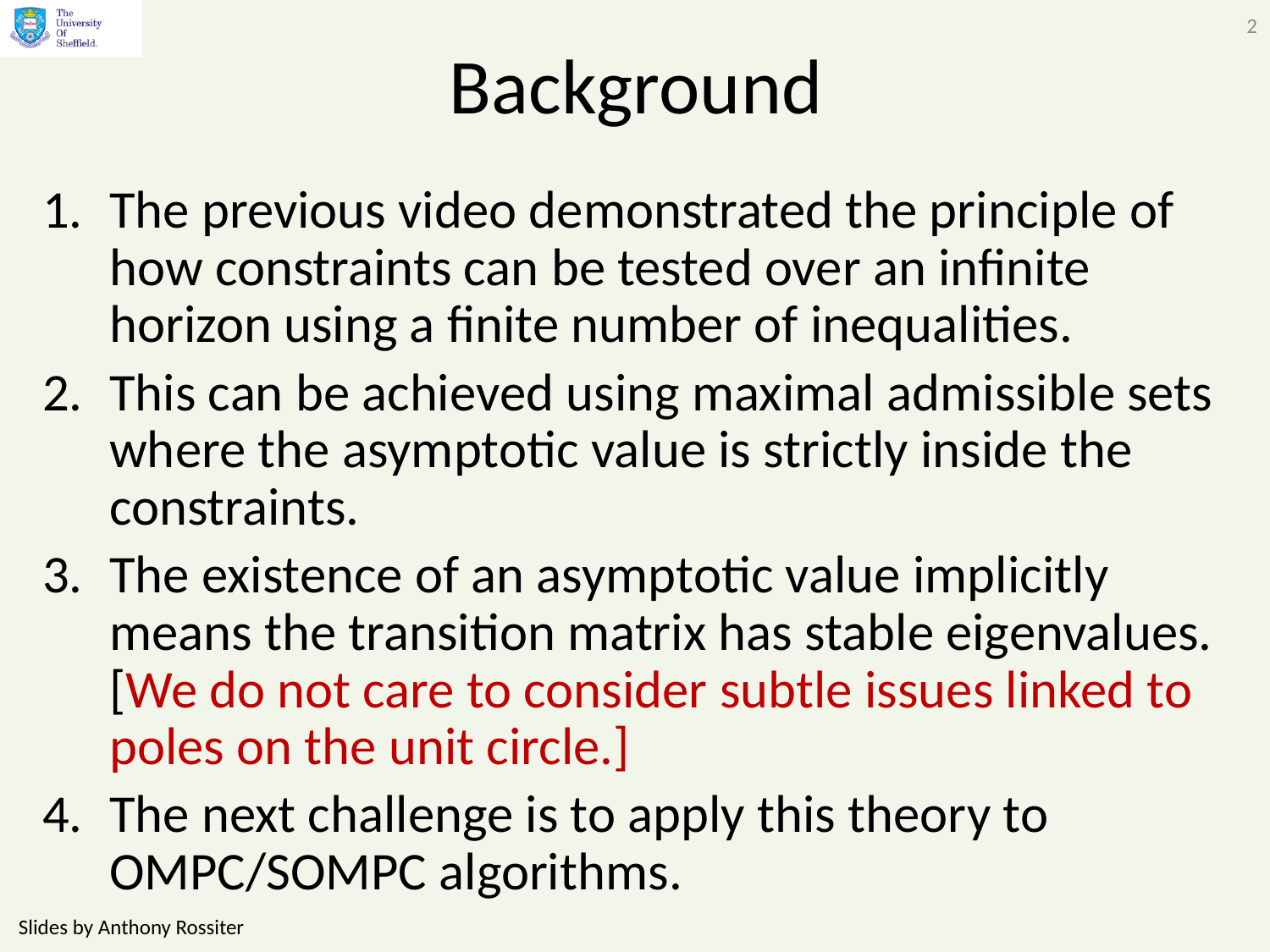

2
# Background
The previous video demonstrated the principle of how constraints can be tested over an infinite horizon using a finite number of inequalities.
This can be achieved using maximal admissible sets where the asymptotic value is strictly inside the constraints.
The existence of an asymptotic value implicitly means the transition matrix has stable eigenvalues. [We do not care to consider subtle issues linked to poles on the unit circle.]
The next challenge is to apply this theory to OMPC/SOMPC algorithms.
Slides by Anthony Rossiter